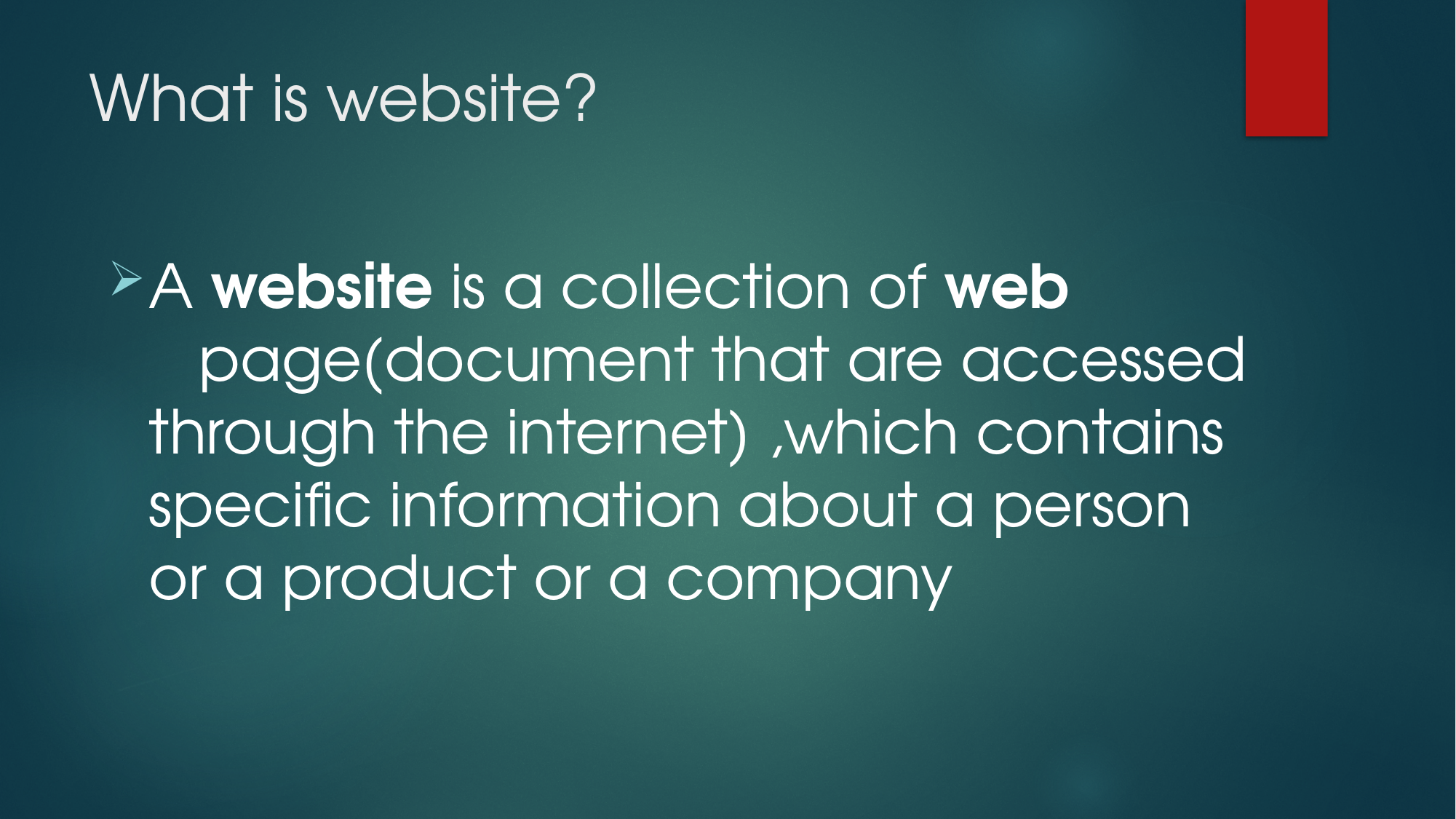

# What is website?
A website is a collection of web               page(document that are accessed through the internet) ,which contains specific information about a person or a product or a company